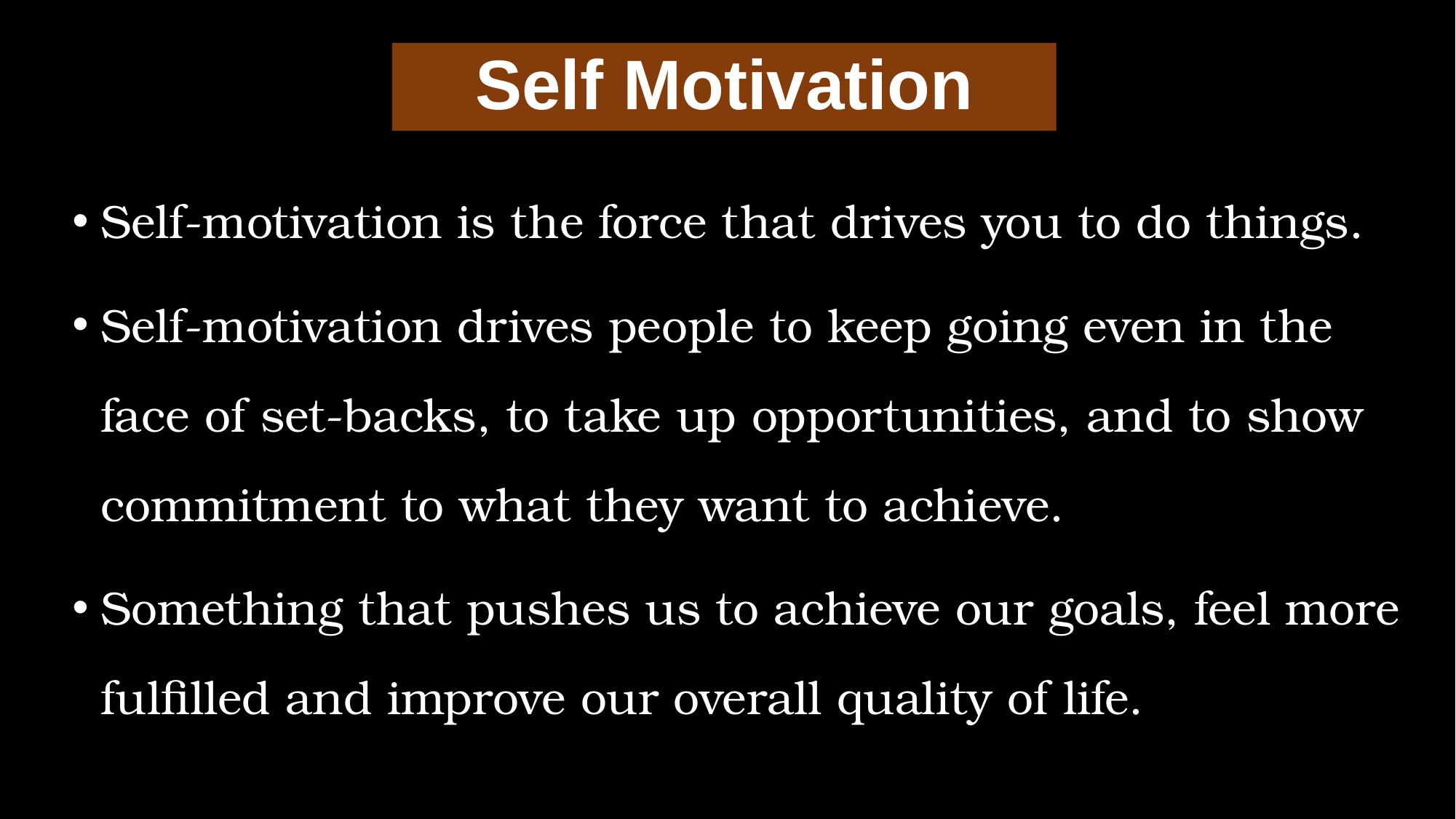

# Self Motivation
Self-motivation is the force that drives you to do things.
Self-motivation drives people to keep going even in the face of set-backs, to take up opportunities, and to show commitment to what they want to achieve.
Something that pushes us to achieve our goals, feel more fulfilled and improve our overall quality of life.